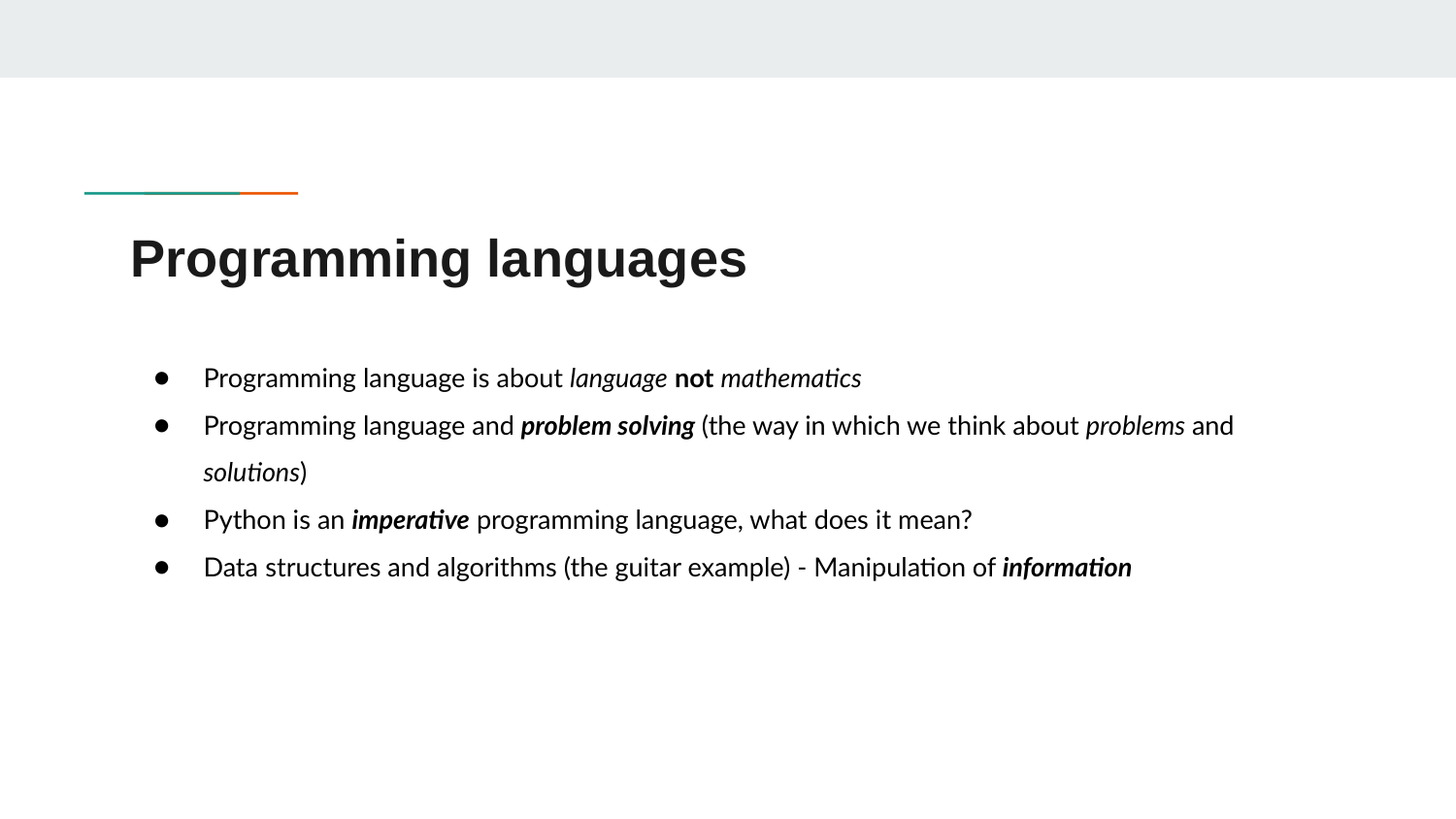

# Programming languages
Programming language is about language not mathematics
Programming language and problem solving (the way in which we think about problems and solutions)
Python is an imperative programming language, what does it mean?
Data structures and algorithms (the guitar example) - Manipulation of information